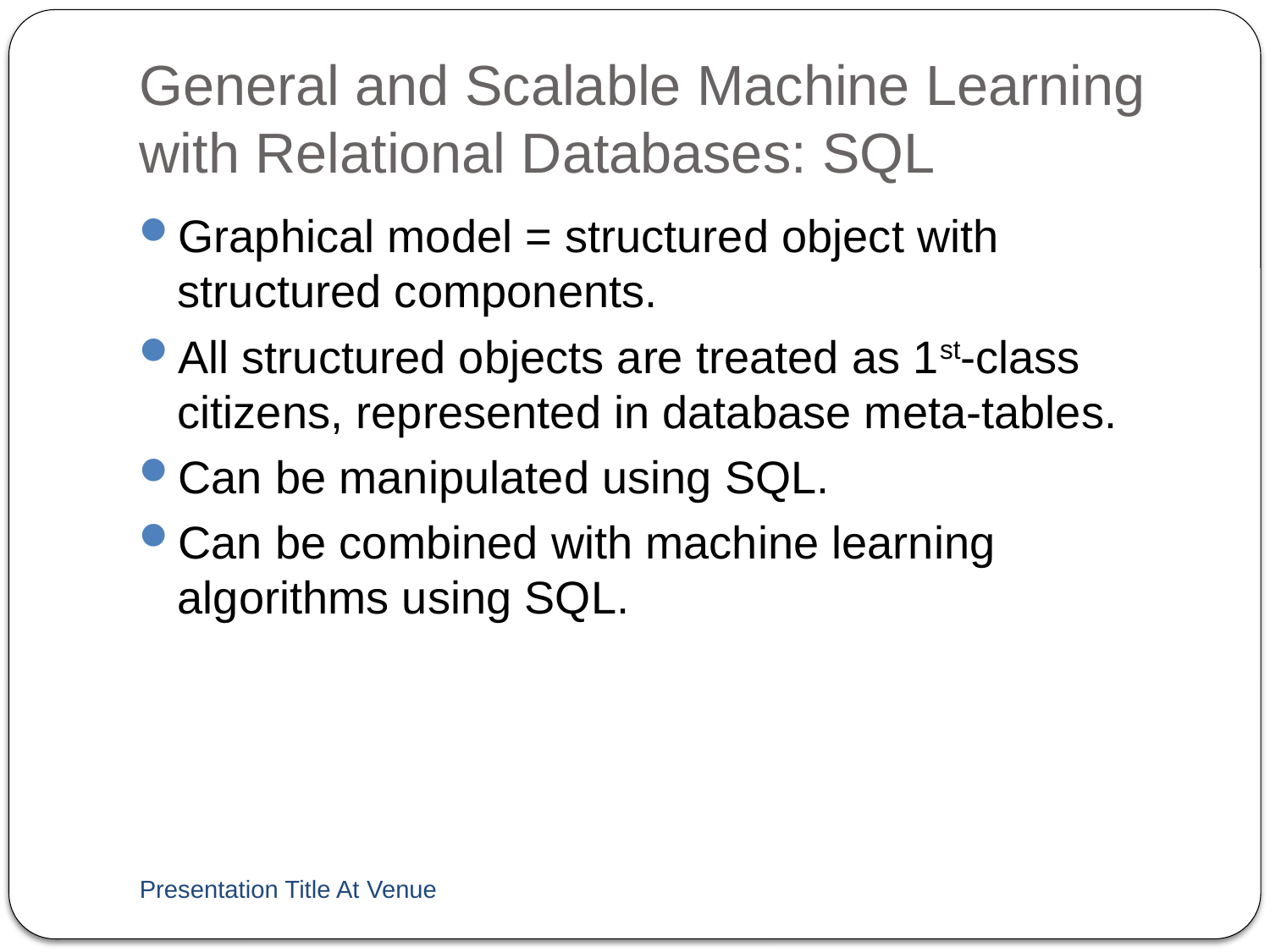

# General and Scalable Machine Learning with Relational Databases: SQL
Graphical model = structured object with structured components.
All structured objects are treated as 1st-class citizens, represented in database meta-tables.
Can be manipulated using SQL.
Can be combined with machine learning algorithms using SQL.
Presentation Title At Venue